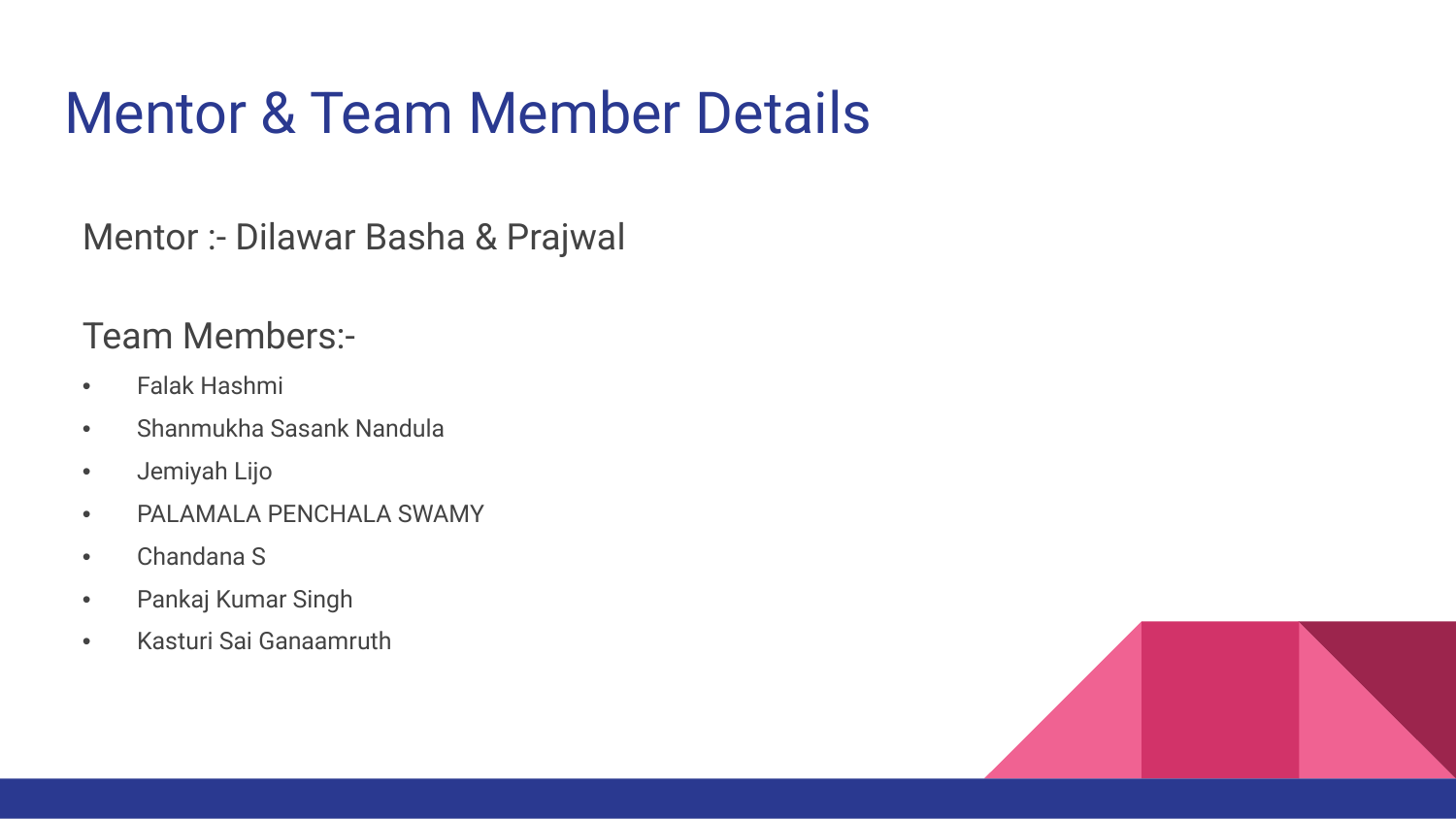

# Mentor & Team Member Details
Mentor :- Dilawar Basha & Prajwal

Team Members:-
Falak Hashmi
Shanmukha Sasank Nandula
Jemiyah Lijo
PALAMALA PENCHALA SWAMY
Chandana S
Pankaj Kumar Singh
Kasturi Sai Ganaamruth